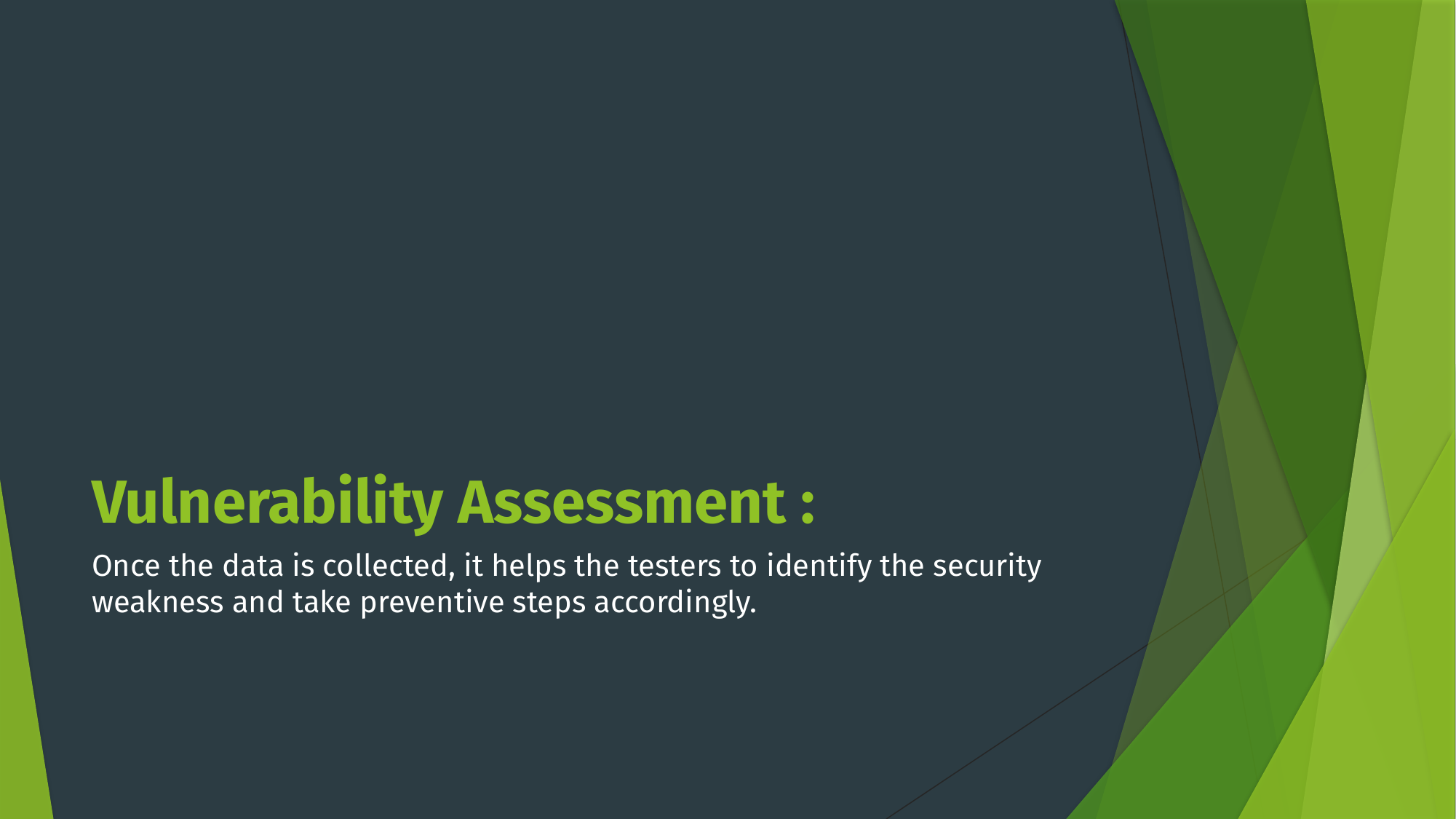

# Vulnerability Assessment :
Once the data is collected, it helps the testers to identify the security weakness and take preventive steps accordingly.